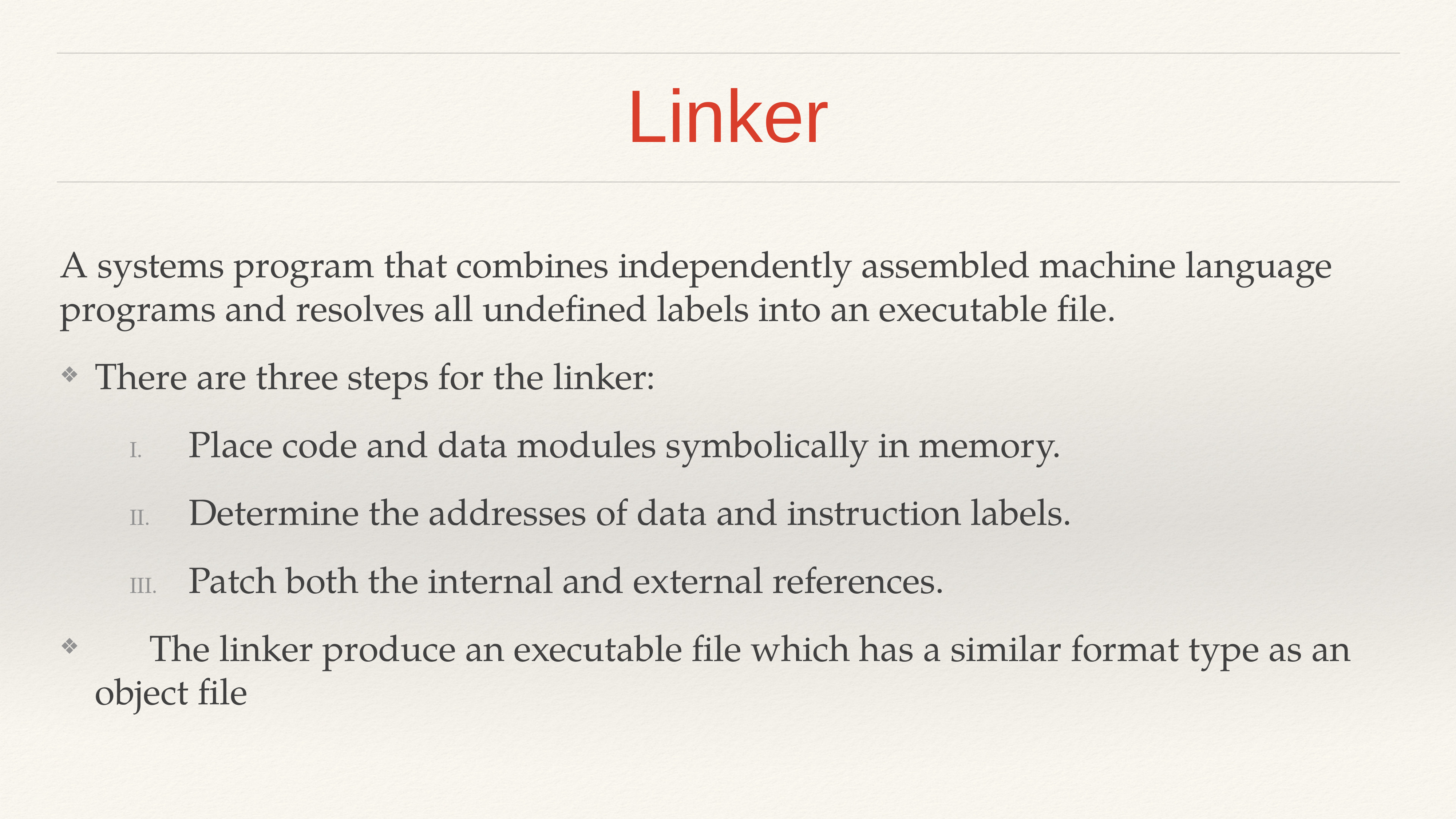

# Linker
A systems program that combines independently assembled machine language programs and resolves all undefined labels into an executable file.
There are three steps for the linker:
Place code and data modules symbolically in memory.
Determine the addresses of data and instruction labels.
Patch both the internal and external references.
 	The linker produce an executable file which has a similar format type as an object file